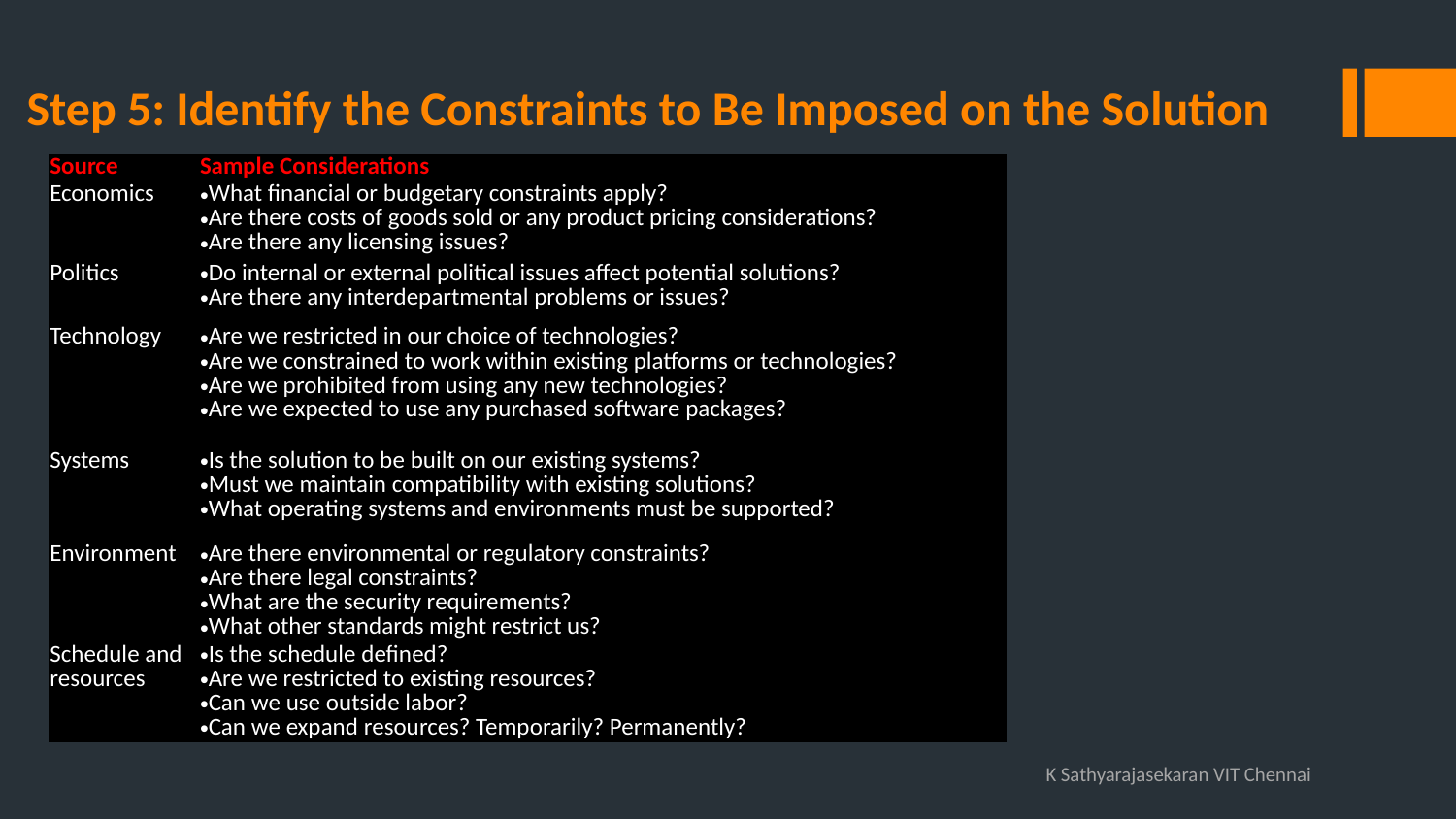

# Step 5: Identify the Constraints to Be Imposed on the Solution
| Source | Sample Considerations |
| --- | --- |
| Economics | What financial or budgetary constraints apply? Are there costs of goods sold or any product pricing considerations? Are there any licensing issues? |
| Politics | Do internal or external political issues affect potential solutions? Are there any interdepartmental problems or issues? |
| Technology | Are we restricted in our choice of technologies? Are we constrained to work within existing platforms or technologies? Are we prohibited from using any new technologies? Are we expected to use any purchased software packages? |
| Systems | Is the solution to be built on our existing systems? Must we maintain compatibility with existing solutions? What operating systems and environments must be supported? |
| Environment | Are there environmental or regulatory constraints? Are there legal constraints? What are the security requirements? What other standards might restrict us? |
| Schedule and resources | Is the schedule defined? Are we restricted to existing resources? Can we use outside labor? Can we expand resources? Temporarily? Permanently? |
K Sathyarajasekaran VIT Chennai